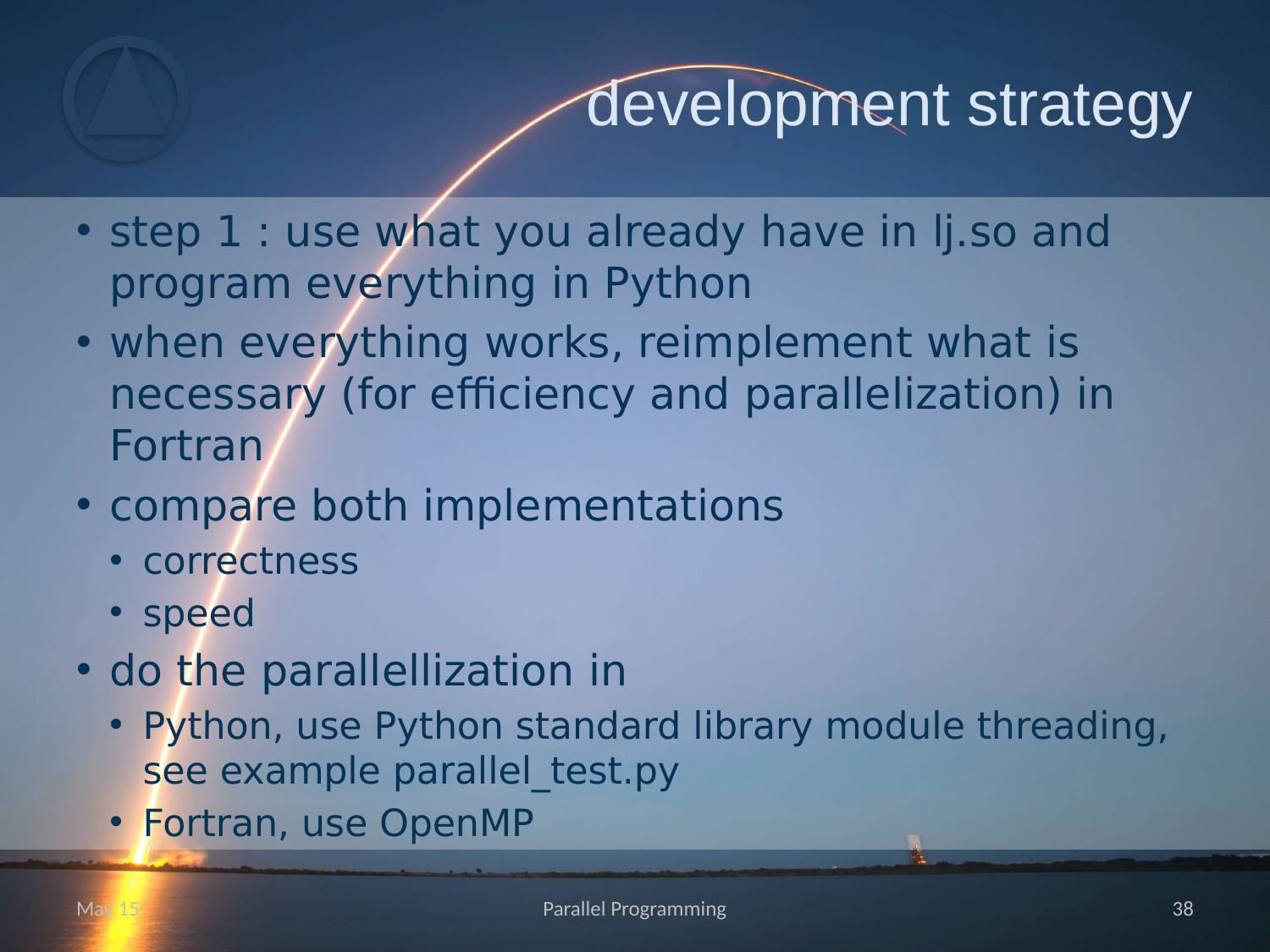

# development strategy
step 1 : use what you already have in lj.so and program everything in Python
when everything works, reimplement what is necessary (for efficiency and parallelization) in Fortran
compare both implementations
correctness
speed
do the parallellization in
Python, use Python standard library module threading, see example parallel_test.py
Fortran, use OpenMP
May 15
Parallel Programming
38